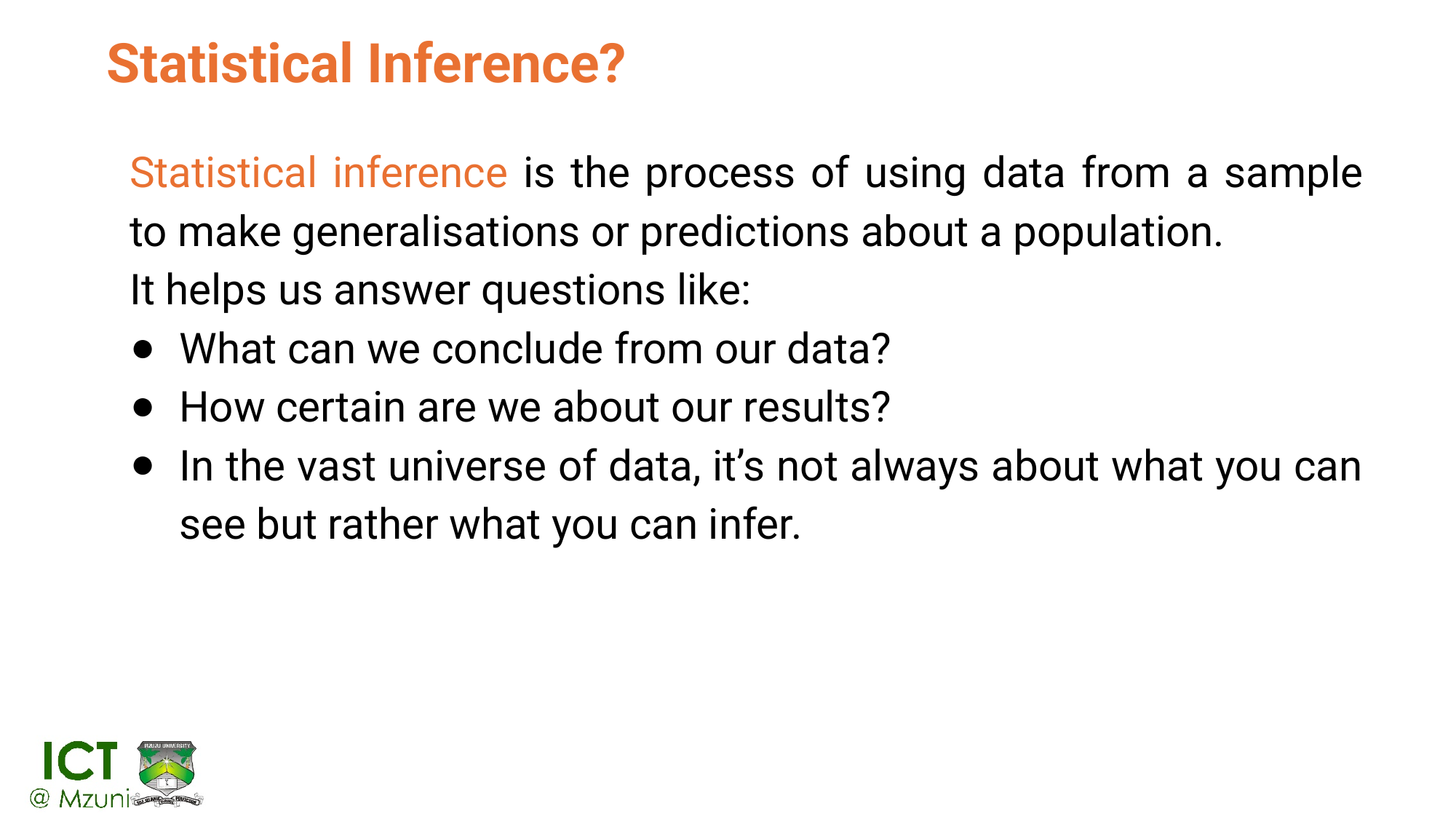

# Statistical Inference?
Statistical inference is the process of using data from a sample to make generalisations or predictions about a population.
It helps us answer questions like:
What can we conclude from our data?
How certain are we about our results?
In the vast universe of data, it’s not always about what you can see but rather what you can infer.